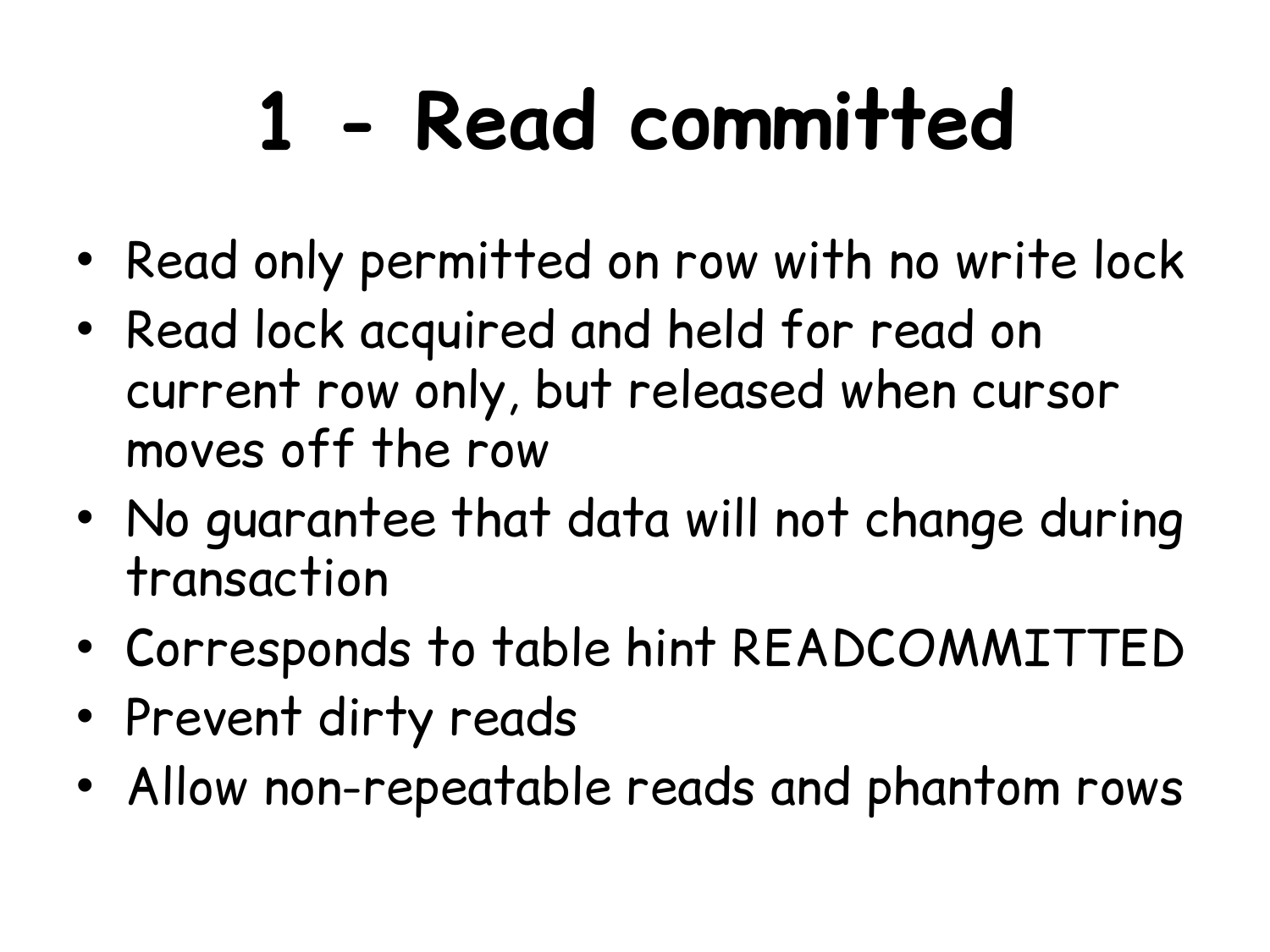

# 1 - Read committed
Read only permitted on row with no write lock
Read lock acquired and held for read on current row only, but released when cursor moves off the row
No guarantee that data will not change during transaction
Corresponds to table hint READCOMMITTED
Prevent dirty reads
Allow non-repeatable reads and phantom rows